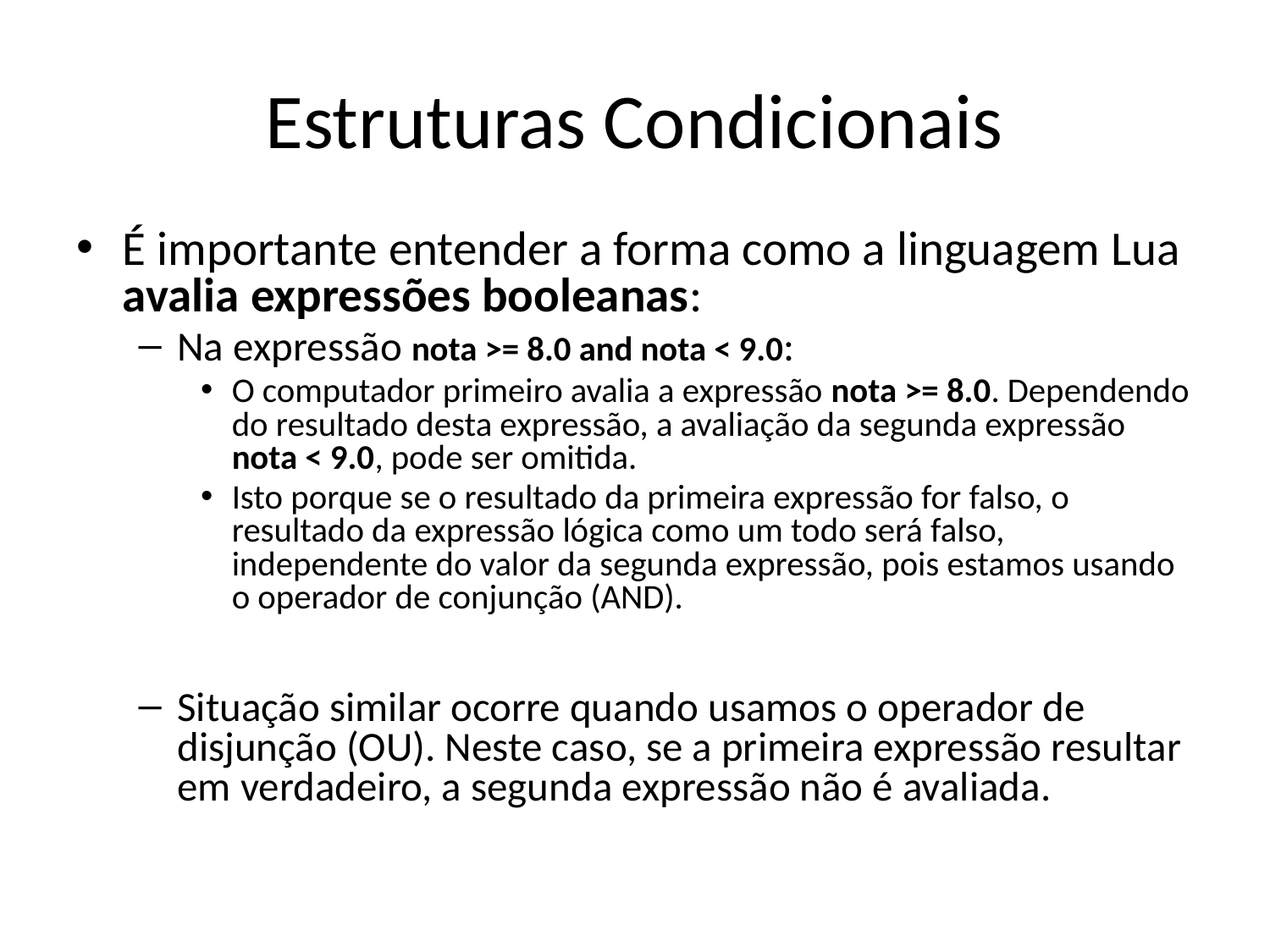

# Estruturas Condicionais
É importante entender a forma como a linguagem Lua avalia expressões booleanas:
Na expressão nota >= 8.0 and nota < 9.0:
O computador primeiro avalia a expressão nota >= 8.0. Dependendo do resultado desta expressão, a avaliação da segunda expressão nota < 9.0, pode ser omitida.
Isto porque se o resultado da primeira expressão for falso, o resultado da expressão lógica como um todo será falso, independente do valor da segunda expressão, pois estamos usando o operador de conjunção (AND).

Situação similar ocorre quando usamos o operador de disjunção (OU). Neste caso, se a primeira expressão resultar em verdadeiro, a segunda expressão não é avaliada.